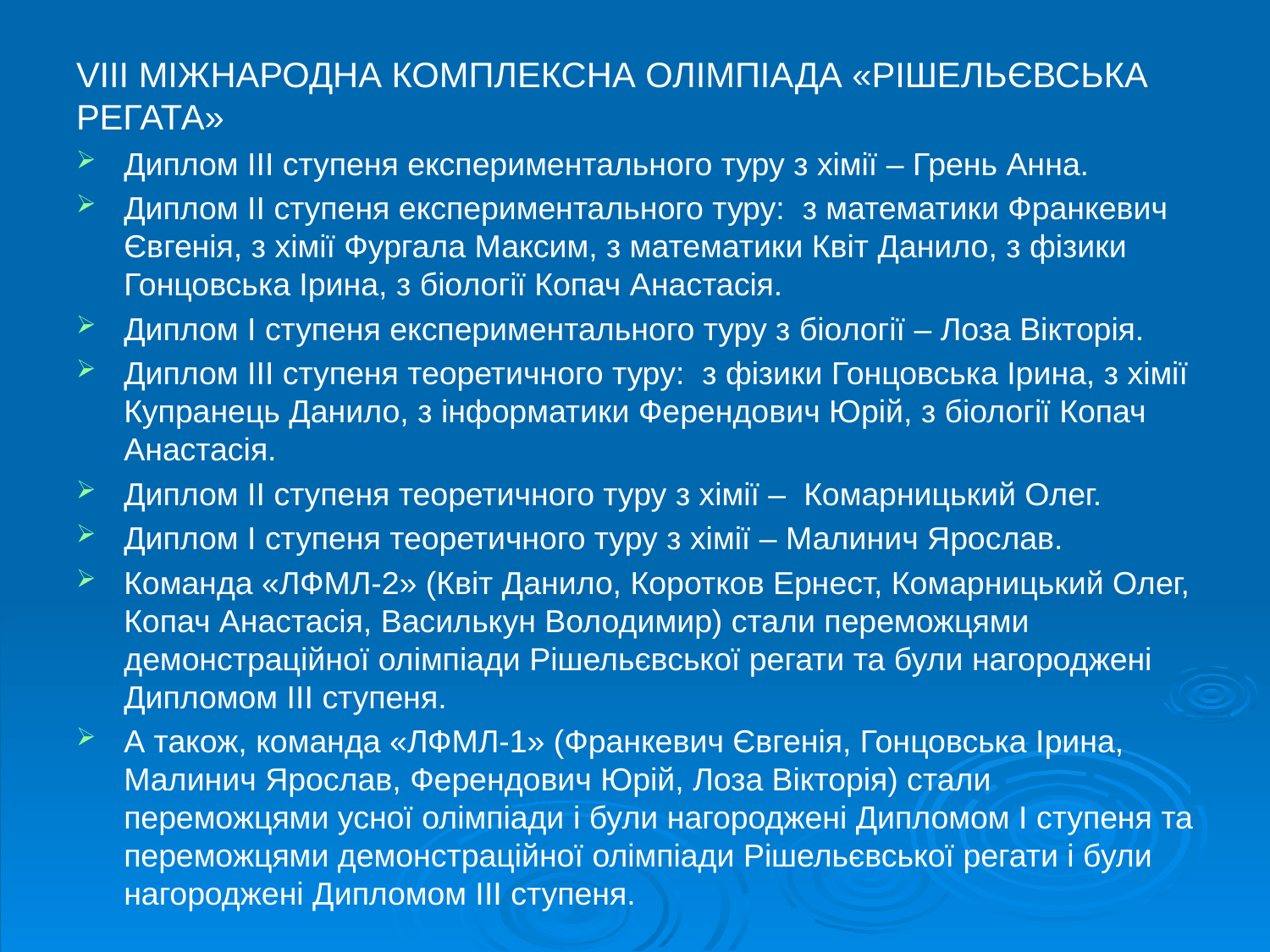

VIII МІЖНАРОДНА КОМПЛЕКСНА ОЛІМПІАДА «РІШЕЛЬЄВСЬКА РЕГАТА»
Диплом ІІІ ступеня експериментального туру з хімії – Грень Анна.
Диплом ІІ ступеня експериментального туру:  з математики Франкевич Євгенія, з хімії Фургала Максим, з математики Квіт Данило, з фізики Гонцовська Ірина, з біології Копач Анастасія.
Диплом І ступеня експериментального туру з біології – Лоза Вікторія.
Диплом ІІІ ступеня теоретичного туру:  з фізики Гонцовська Ірина, з хімії Купранець Данило, з інформатики Ферендович Юрій, з біології Копач Анастасія.
Диплом ІІ ступеня теоретичного туру з хімії –  Комарницький Олег.
Диплом І ступеня теоретичного туру з хімії – Малинич Ярослав.
Команда «ЛФМЛ-2» (Квіт Данило, Коротков Ернест, Комарницький Олег, Копач Анастасія, Василькун Володимир) стали переможцями демонстраційної олімпіади Рішельєвської регати та були нагороджені Дипломом ІІІ ступеня.
А також, команда «ЛФМЛ-1» (Франкевич Євгенія, Гонцовська Ірина, Малинич Ярослав, Ферендович Юрій, Лоза Вікторія) стали переможцями усної олімпіади і були нагороджені Дипломом І ступеня та переможцями демонстраційної олімпіади Рішельєвської регати і були нагороджені Дипломом ІІІ ступеня.